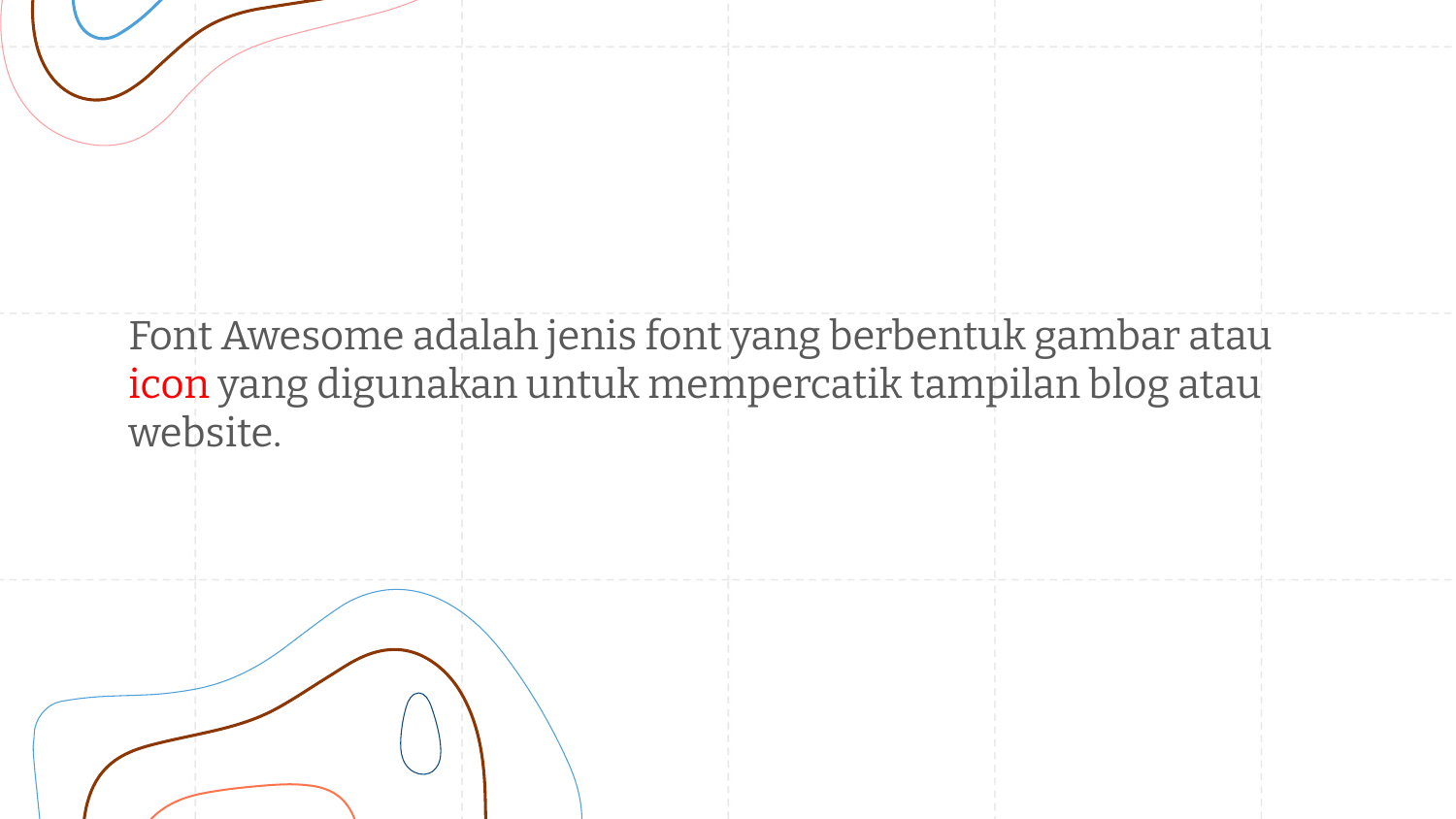

# Font Awesome adalah jenis font yang berbentuk gambar atau icon yang digunakan untuk mempercatik tampilan blog atau website.